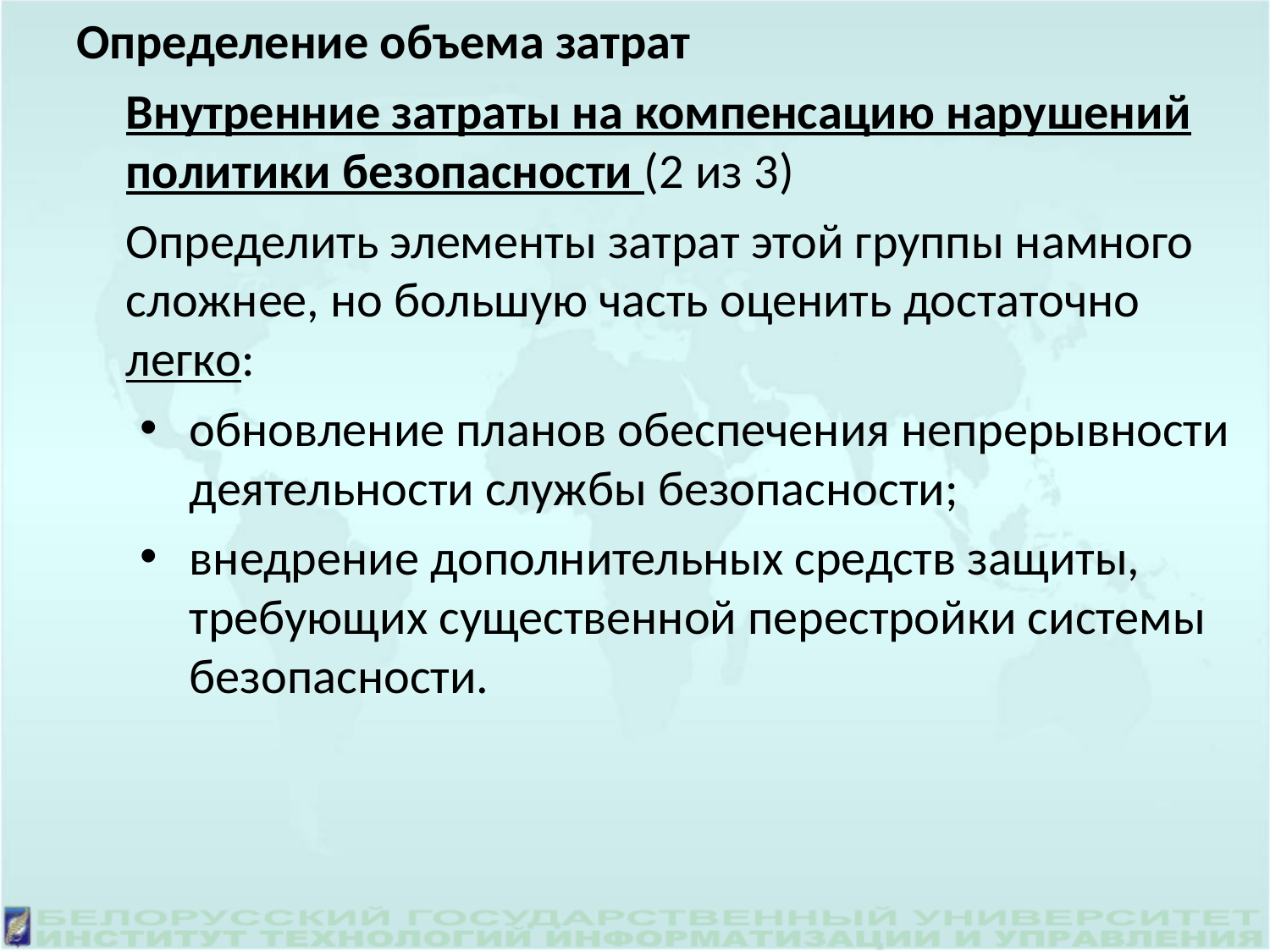

Определение объема затрат
	Внутренние затраты на компенсацию нарушений политики безопасности (2 из 3)
	Определить элементы затрат этой группы намного сложнее, но большую часть оценить достаточно легко:
обновление планов обеспечения непрерывности деятельности службы безопасности;
внедрение дополнительных средств защиты, требующих существенной перестройки системы безопасности.